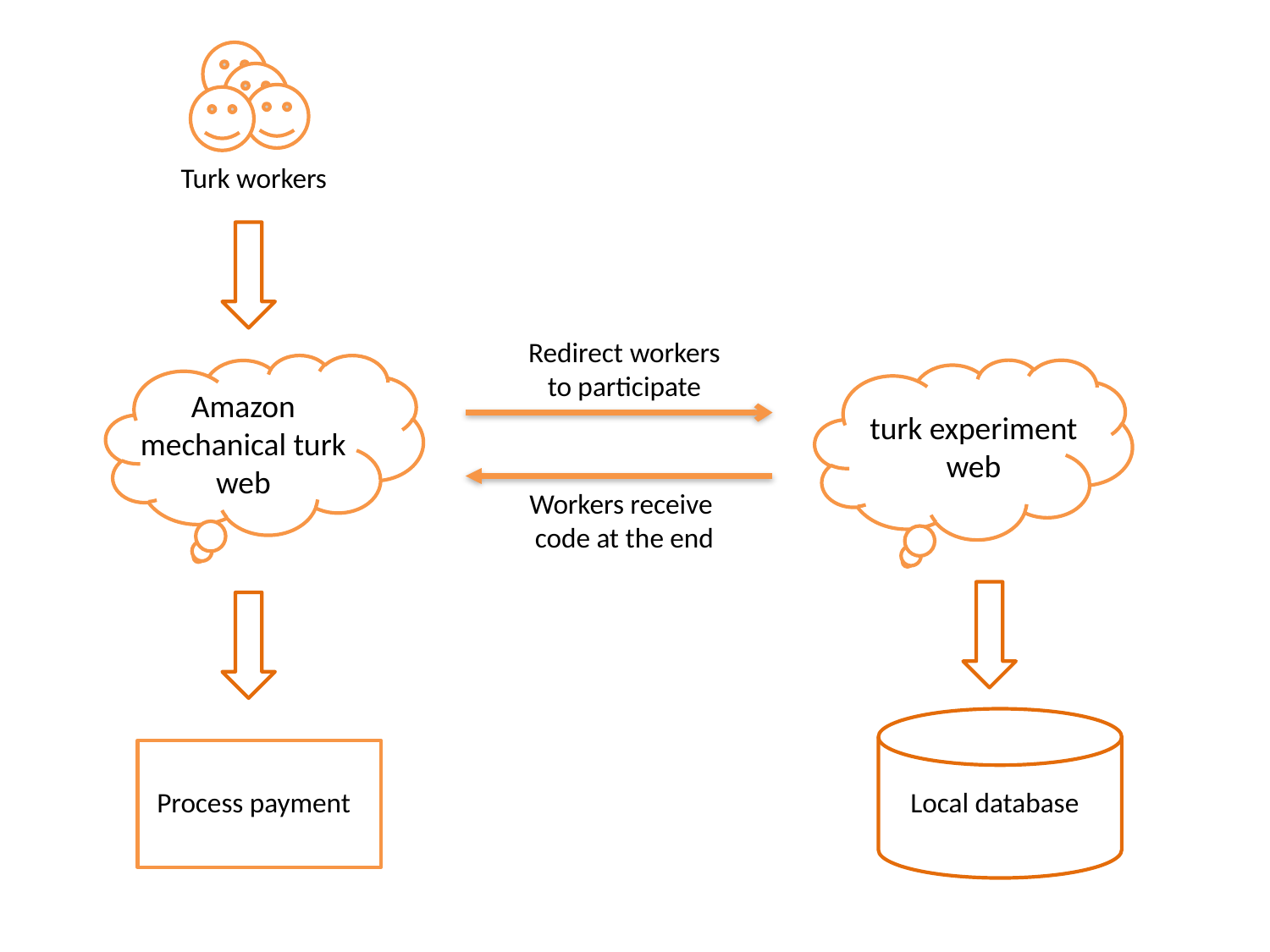

Turk workers

Redirect workers
to participate

Amazon mechanical turk web
turk experiment web
Workers receive
code at the end

Process payment
Local database